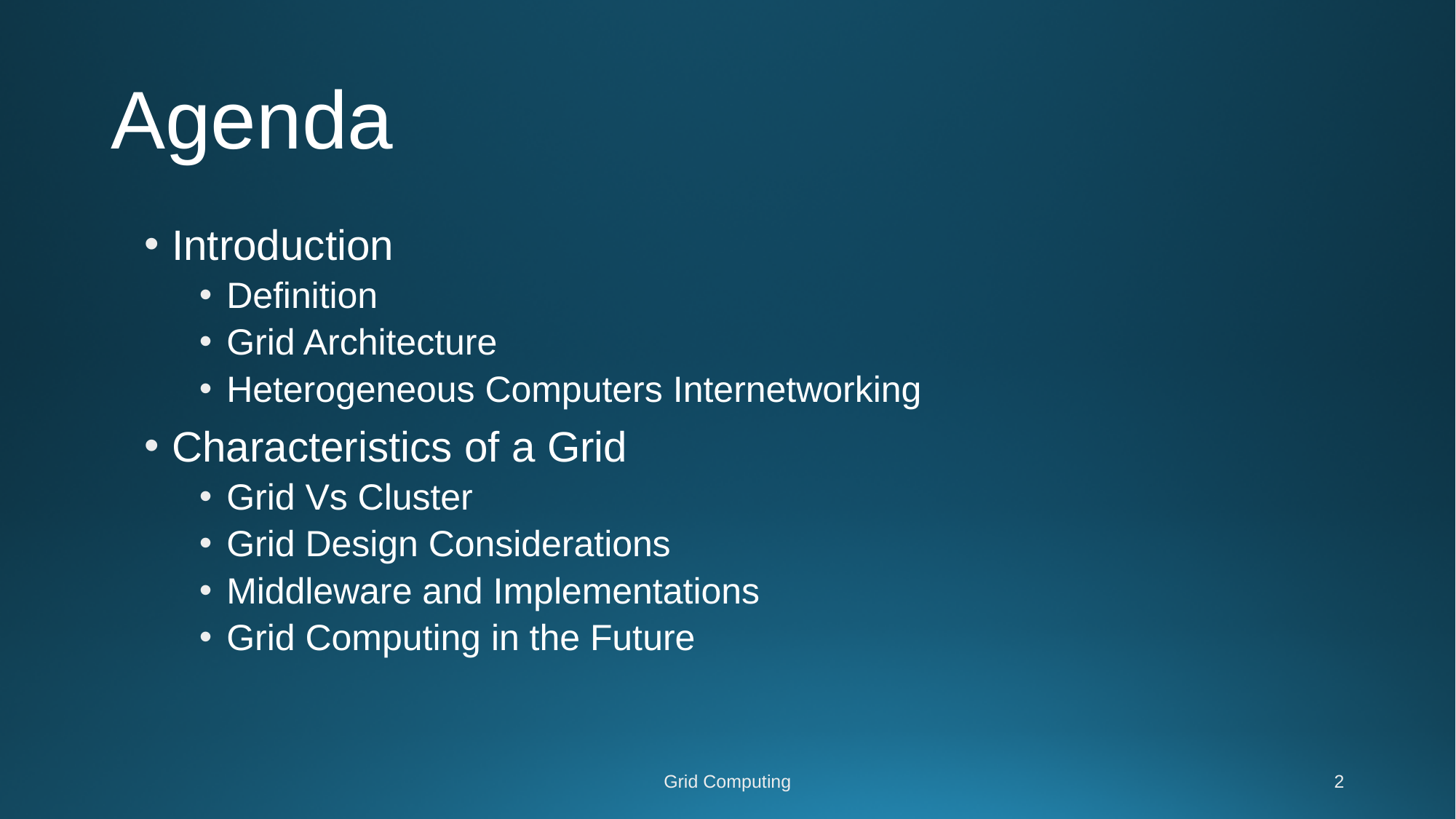

# Agenda
Introduction
Definition
Grid Architecture
Heterogeneous Computers Internetworking
Characteristics of a Grid
Grid Vs Cluster
Grid Design Considerations
Middleware and Implementations
Grid Computing in the Future
Grid Computing
2